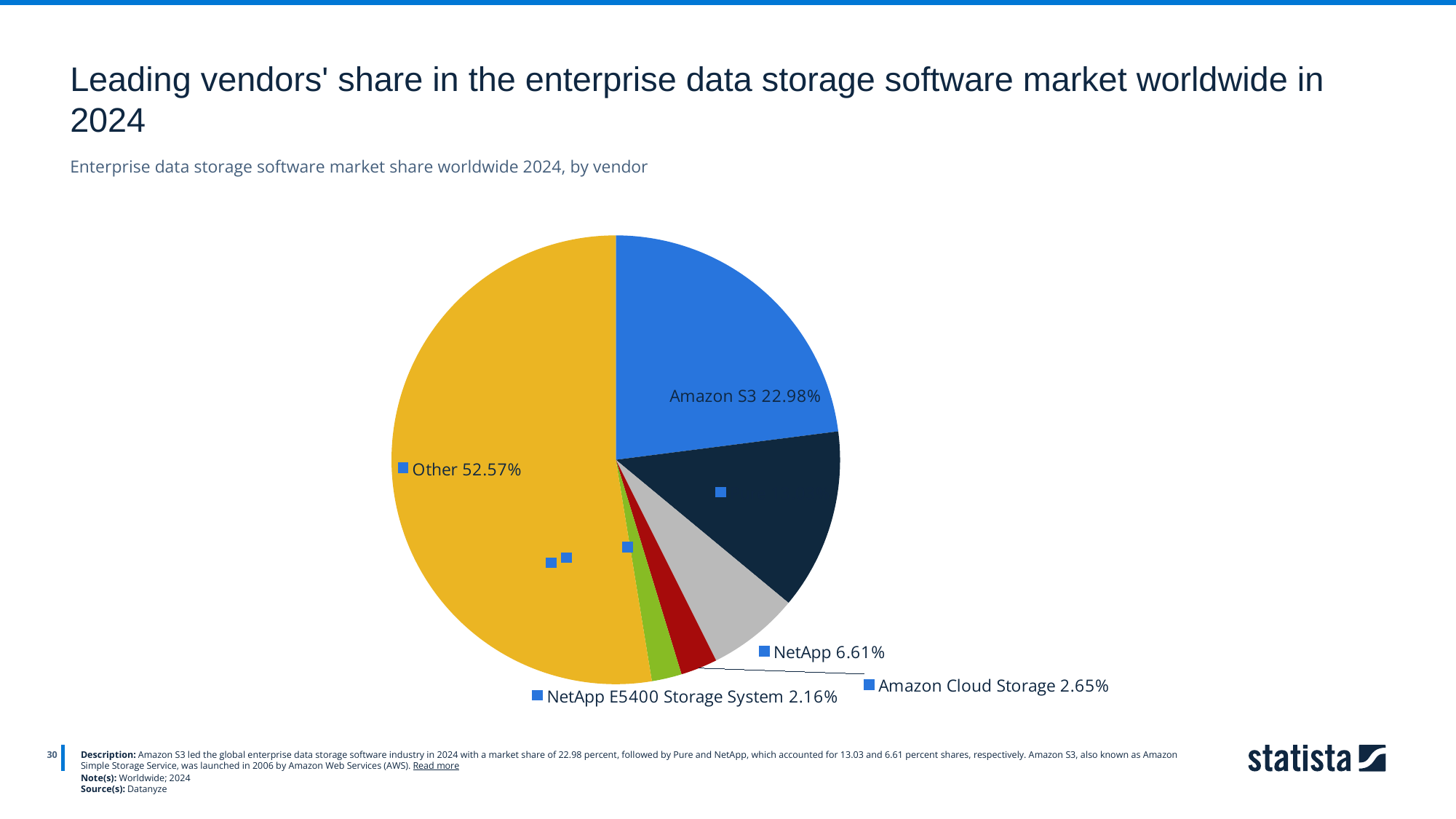

Leading vendors' share in the enterprise data storage software market worldwide in 2024
Enterprise data storage software market share worldwide 2024, by vendor

### Chart

| Category | Column1 |
|---|---|
| Amazon S3 | 0.2298 |
| Pure | 0.1303 |
| NetApp | 0.0661 |
| Amazon Cloud Storage | 0.0265 |
| NetApp E5400 Storage System | 0.0216 |
| Other | 0.5258 |
30
Description: Amazon S3 led the global enterprise data storage software industry in 2024 with a market share of 22.98 percent, followed by Pure and NetApp, which accounted for 13.03 and 6.61 percent shares, respectively. Amazon S3, also known as Amazon Simple Storage Service, was launched in 2006 by Amazon Web Services (AWS). Read more
Note(s): Worldwide; 2024
Source(s): Datanyze